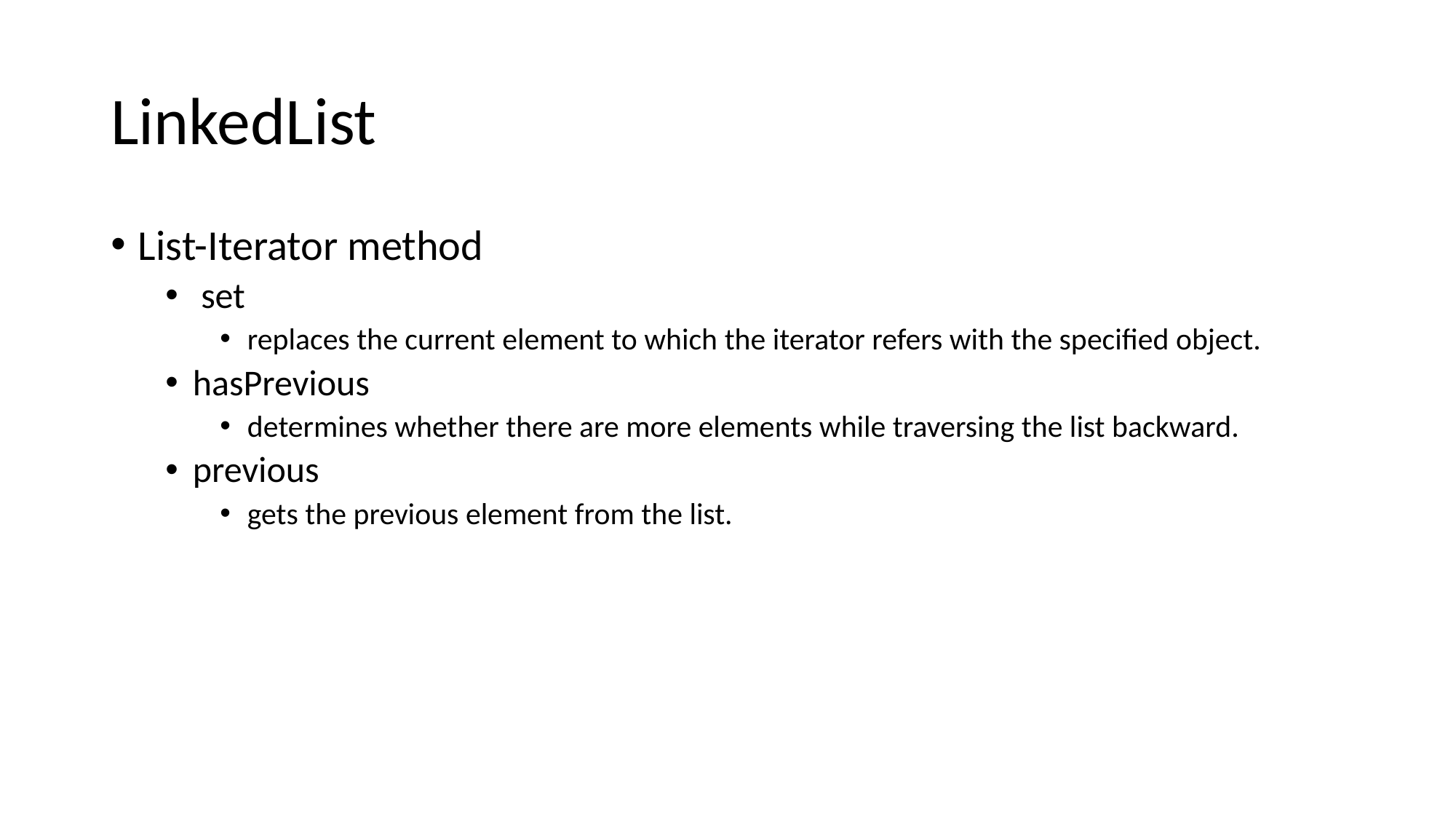

# LinkedList
List-Iterator method
 set
replaces the current element to which the iterator refers with the specified object.
hasPrevious
determines whether there are more elements while traversing the list backward.
previous
gets the previous element from the list.